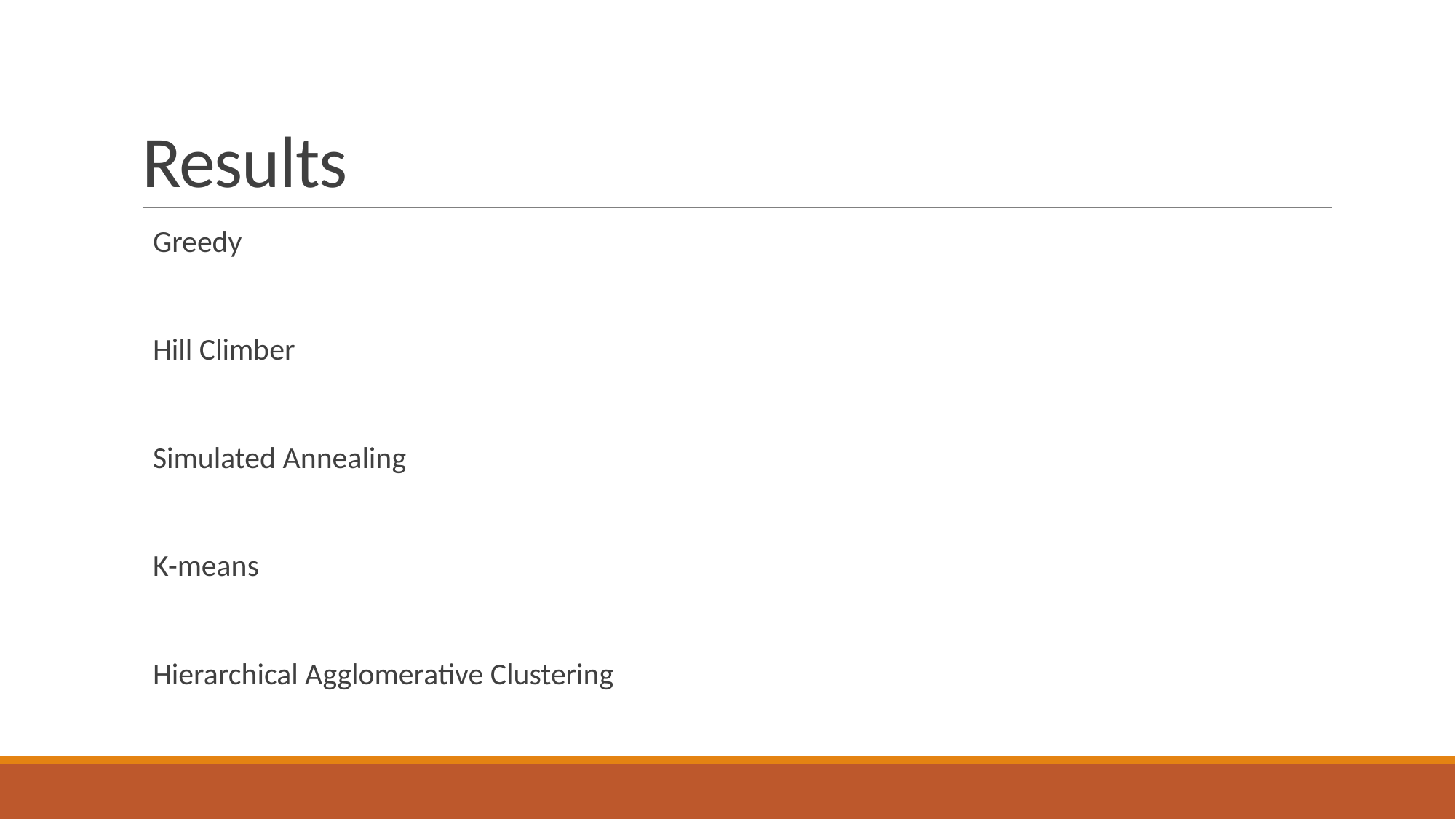

# Results
Greedy

Hill Climber

Simulated Annealing

K-means

Hierarchical Agglomerative Clustering